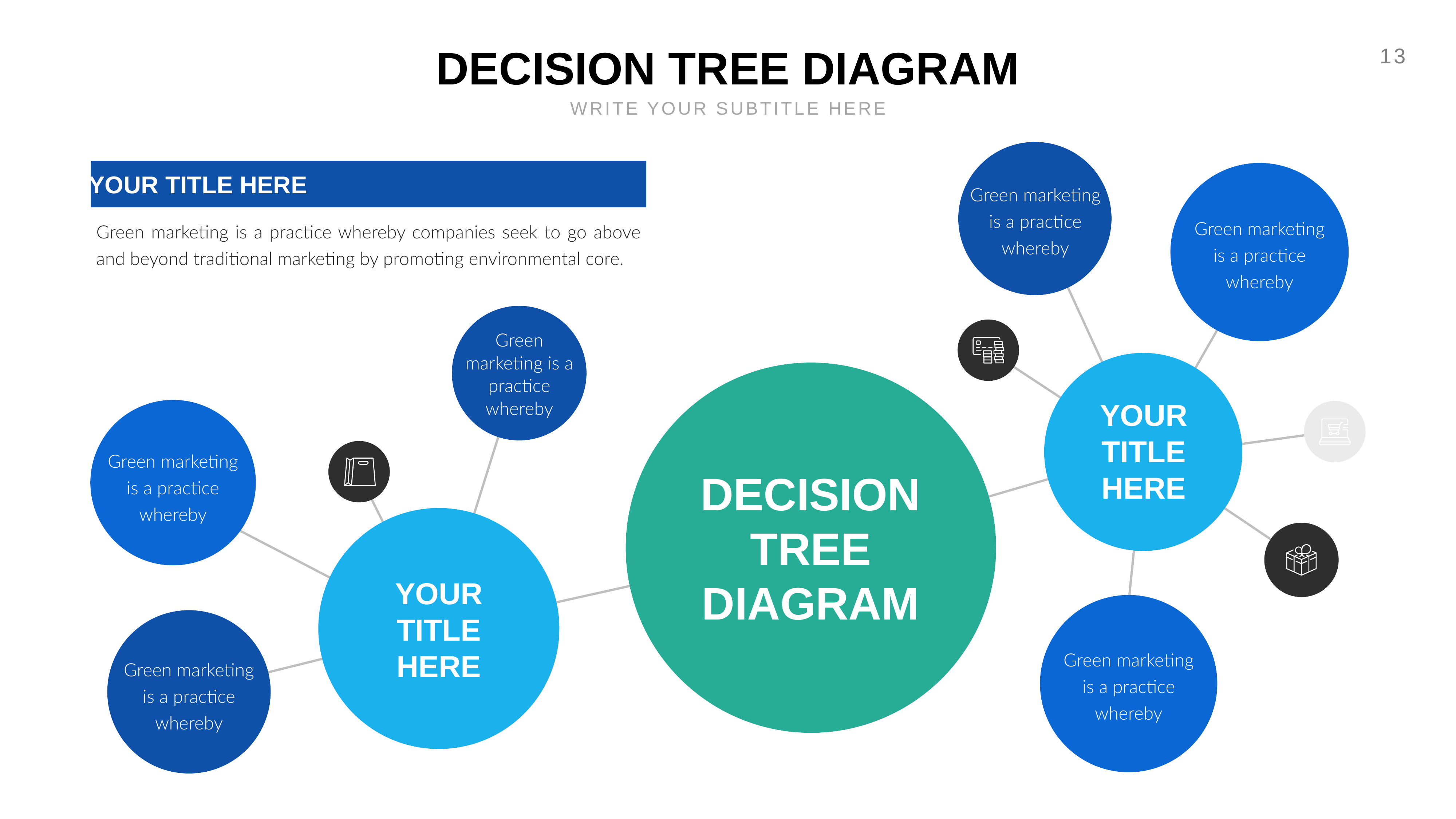

DECISION TREE DIAGRAM
WRITE YOUR SUBTITLE HERE

YOUR TITLE HERE
Green marketing is a practice whereby
Green marketing is a practice whereby
Green marketing is a practice whereby companies seek to go above and beyond traditional marketing by promoting environmental core.

Green marketing is a practice whereby

YOUR TITLE HERE

Green marketing is a practice whereby

DECISION TREE DIAGRAM

YOUR TITLE HERE

Green marketing is a practice whereby
Green marketing is a practice whereby